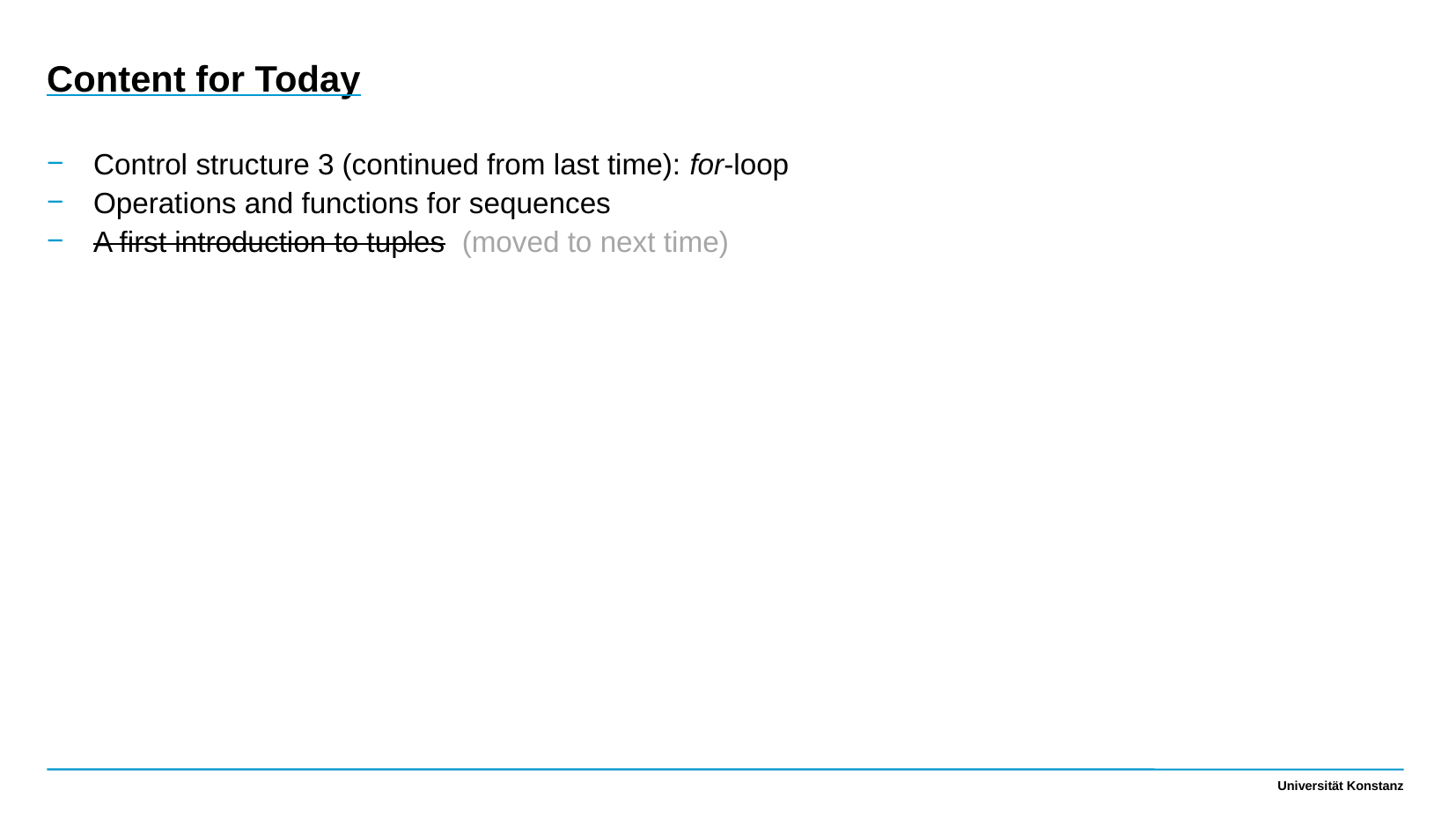

Content for Today

Control structure 3 (continued from last time): for-loop
Operations and functions for sequences
A first introduction to tuples  (moved to next time)